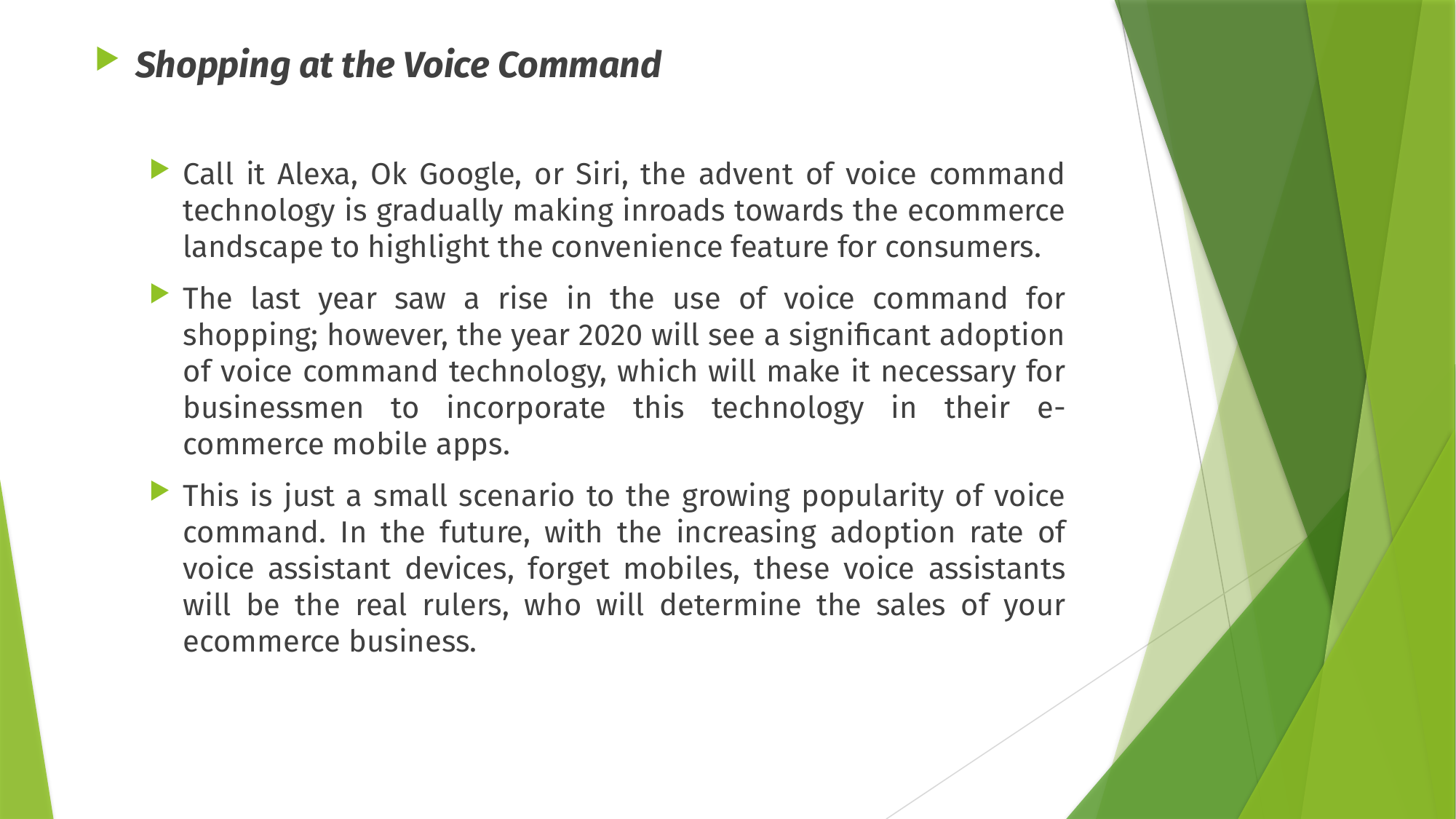

Shopping at the Voice Command

Call it Alexa, Ok Google, or Siri, the advent of voice command technology is gradually making inroads towards the ecommerce landscape to highlight the convenience feature for consumers.
The last year saw a rise in the use of voice command for shopping; however, the year 2020 will see a significant adoption of voice command technology, which will make it necessary for businessmen to incorporate this technology in their e-commerce mobile apps.
This is just a small scenario to the growing popularity of voice command. In the future, with the increasing adoption rate of voice assistant devices, forget mobiles, these voice assistants will be the real rulers, who will determine the sales of your ecommerce business.